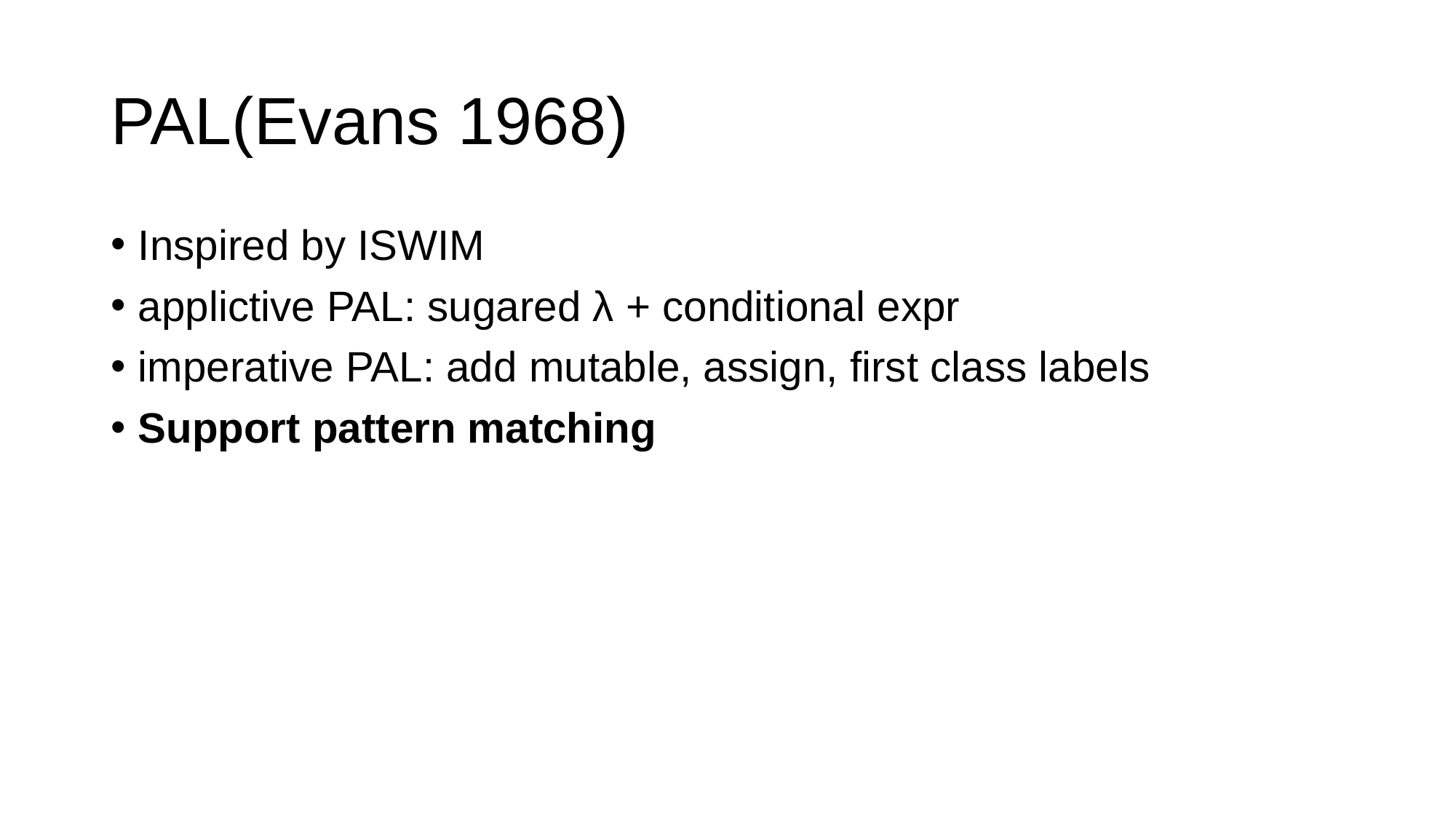

# PAL(Evans 1968)
Inspired by ISWIM
applictive PAL: sugared λ + conditional expr
imperative PAL: add mutable, assign, first class labels
Support pattern matching